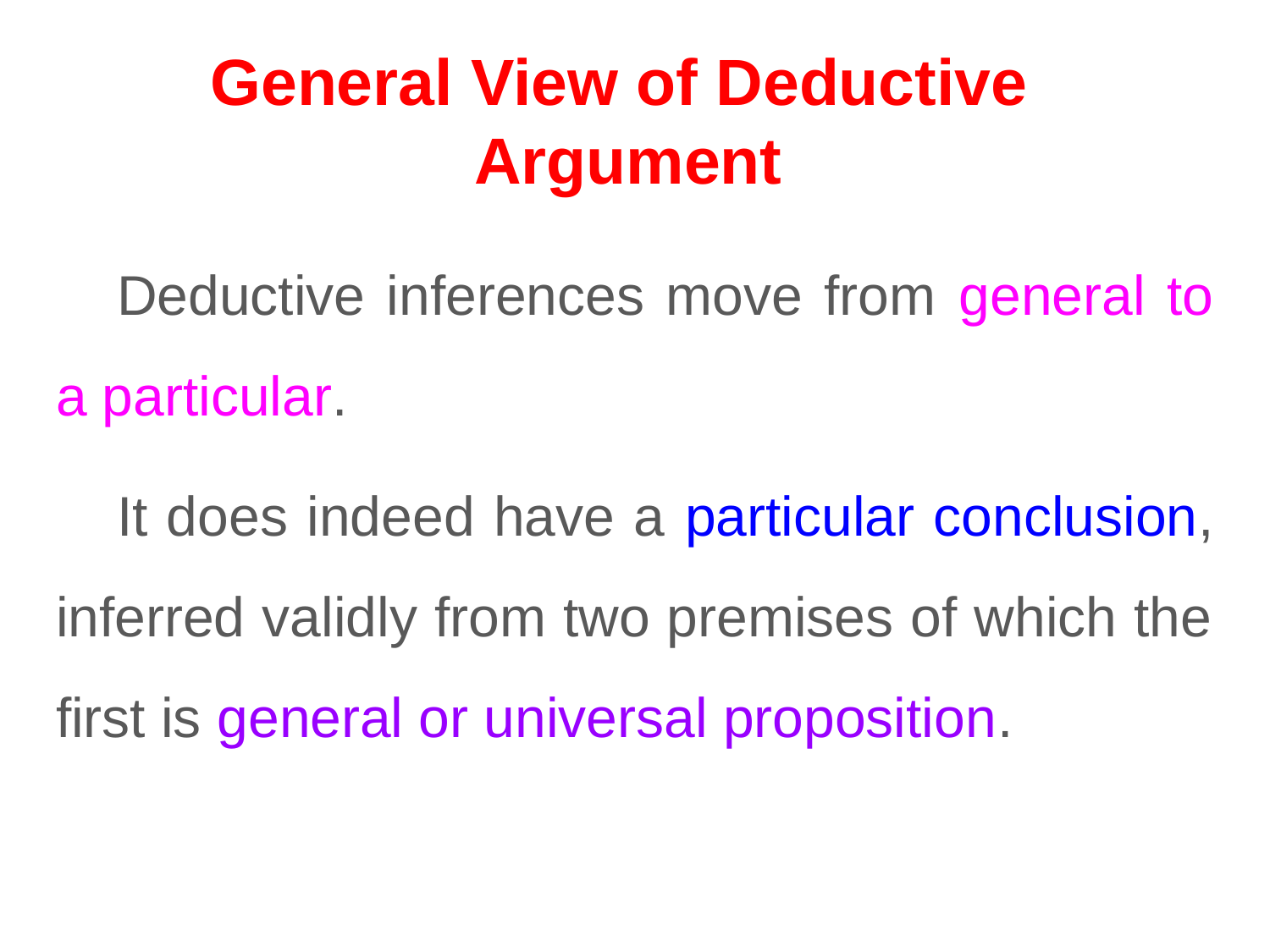

# General View of Deductive  Argument
Deductive inferences move from general to a particular.
It does indeed have a particular conclusion, inferred validly from two premises of which the first is general or universal proposition.